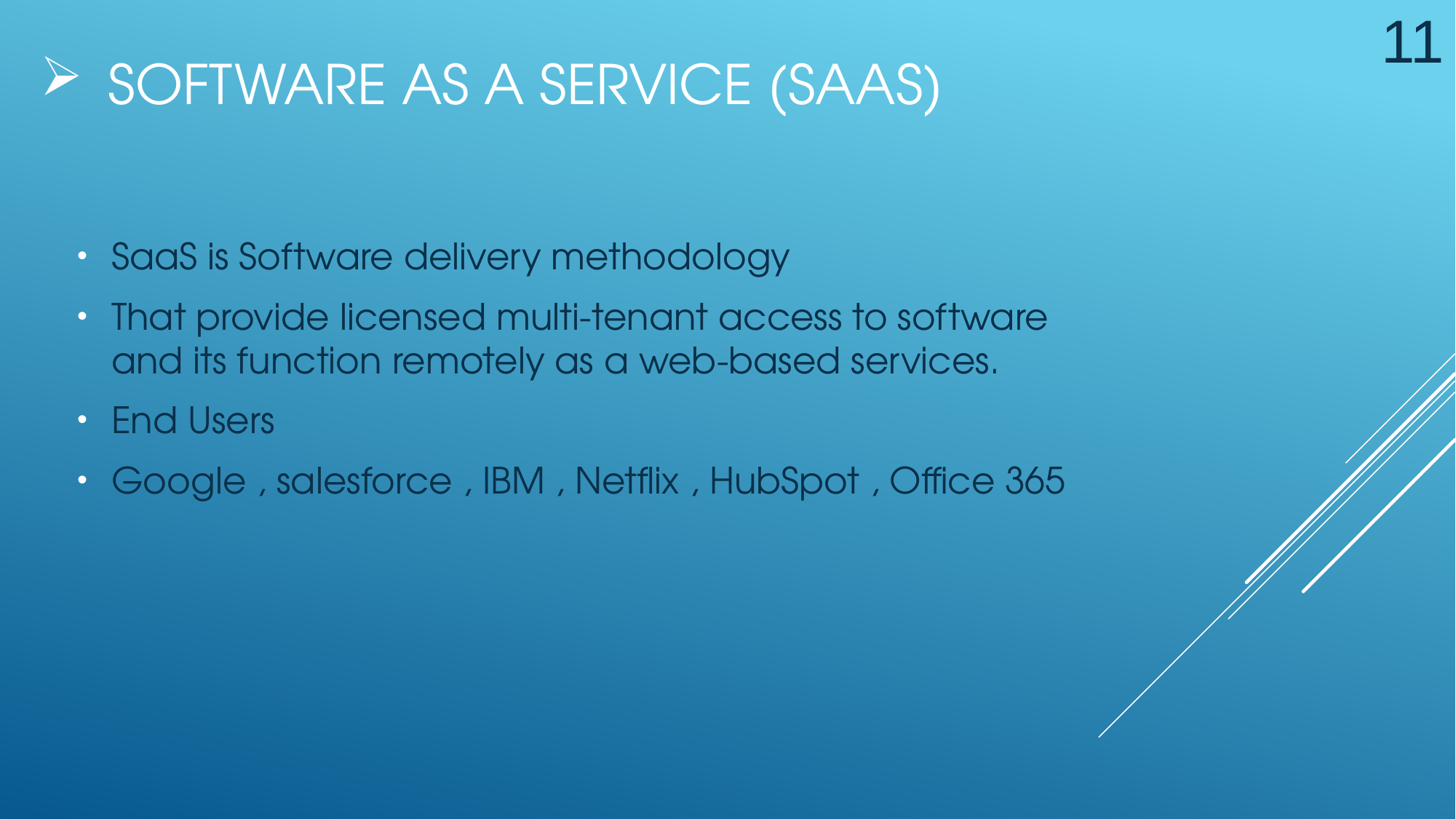

11
# Software as a Service (SaaS)
SaaS is Software delivery methodology
That provide licensed multi-tenant access to software and its function remotely as a web-based services.
End Users
Google , salesforce , IBM , Netflix , HubSpot , Office 365